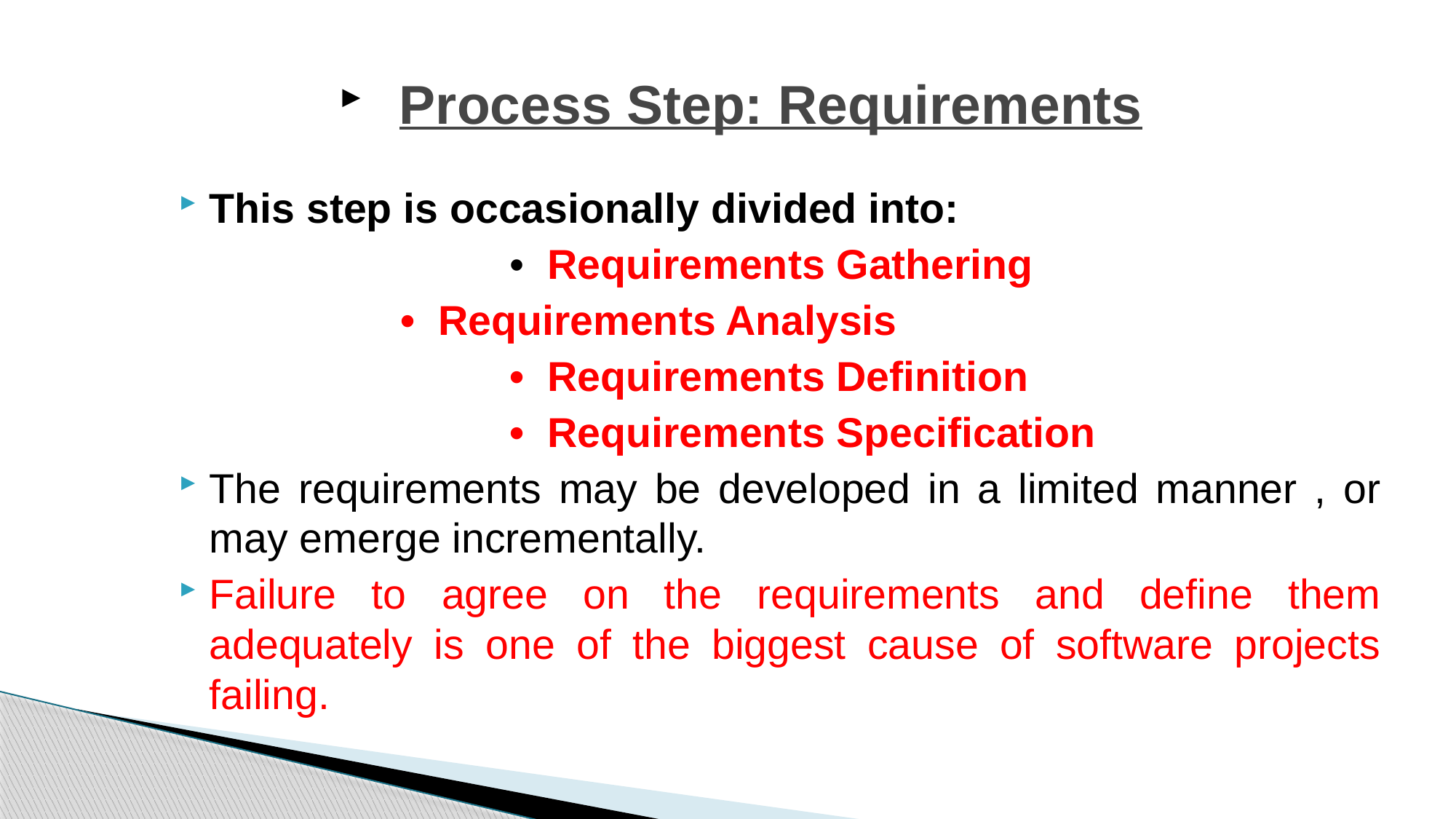

# Process Step: Requirements
This step is occasionally divided into:
			•  Requirements Gathering
	     	•  Requirements Analysis
			•  Requirements Definition
			•  Requirements Specification
The requirements may be developed in a limited manner , or may emerge incrementally.
Failure to agree on the requirements and define them adequately is one of the biggest cause of software projects failing.